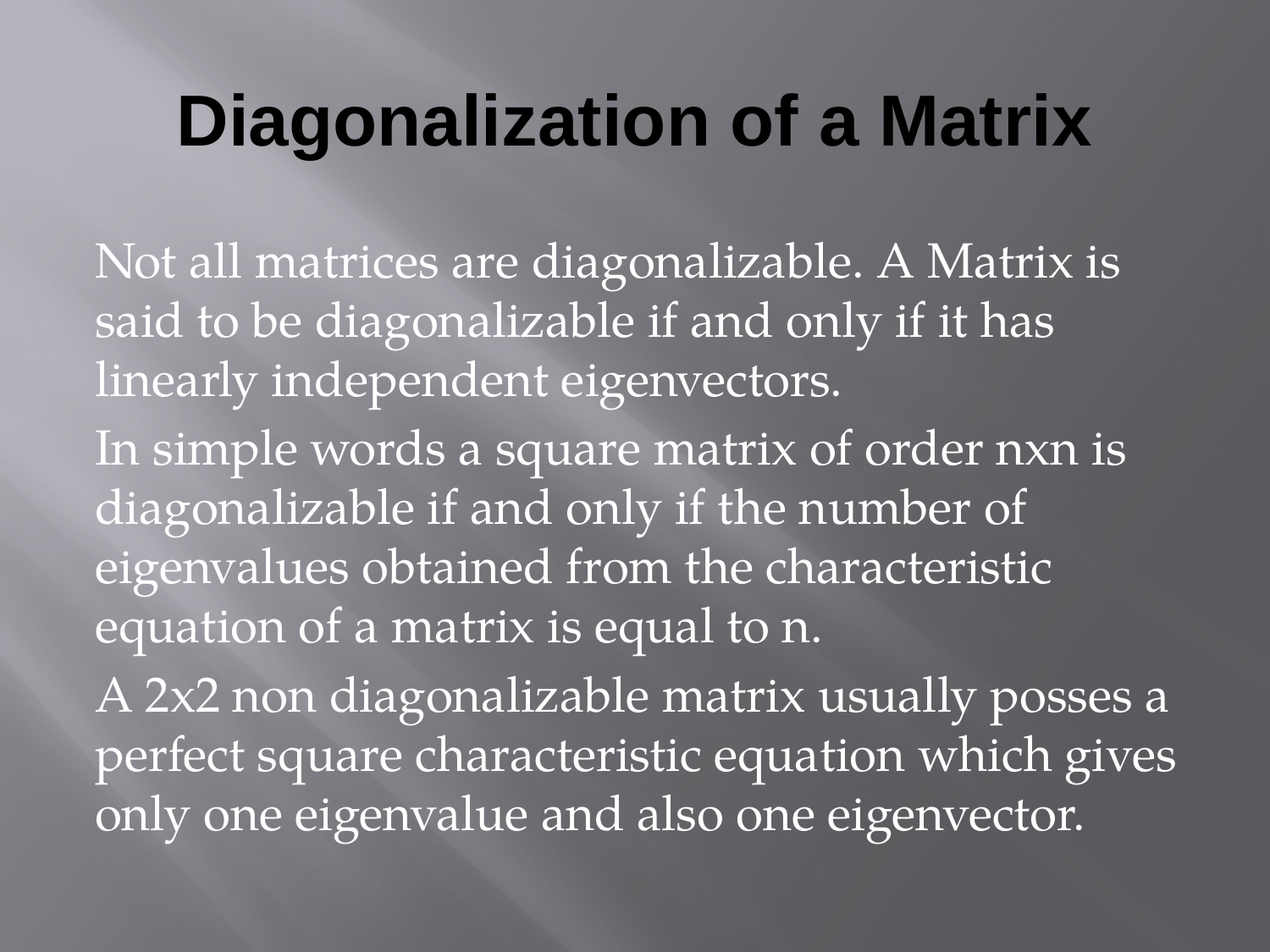

# Diagonalization of a Matrix
Not all matrices are diagonalizable. A Matrix is said to be diagonalizable if and only if it has linearly independent eigenvectors.
In simple words a square matrix of order nxn is diagonalizable if and only if the number of eigenvalues obtained from the characteristic equation of a matrix is equal to n.
A 2x2 non diagonalizable matrix usually posses a perfect square characteristic equation which gives only one eigenvalue and also one eigenvector.